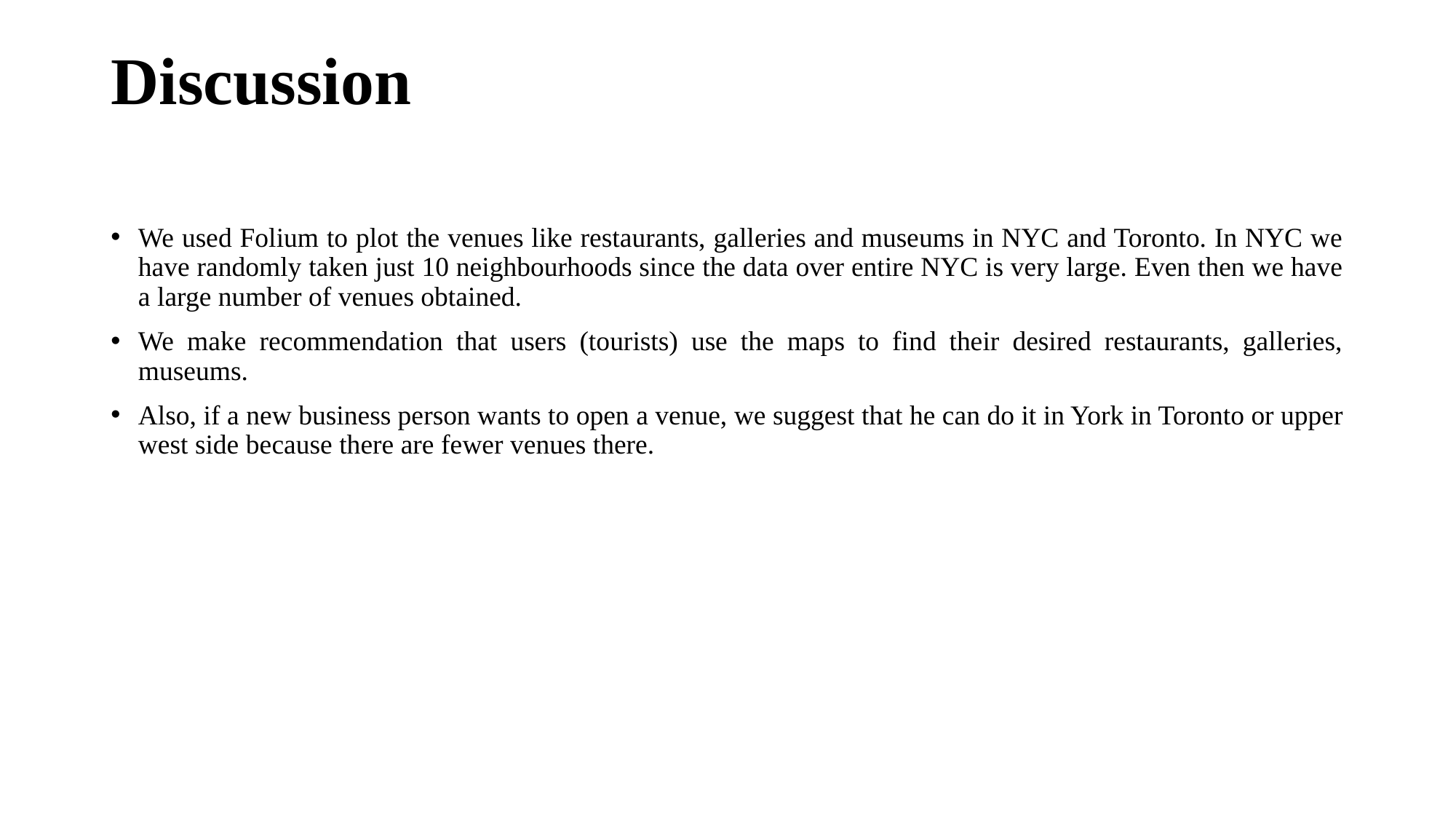

# Discussion
We used Folium to plot the venues like restaurants, galleries and museums in NYC and Toronto. In NYC we have randomly taken just 10 neighbourhoods since the data over entire NYC is very large. Even then we have a large number of venues obtained.
We make recommendation that users (tourists) use the maps to find their desired restaurants, galleries, museums.
Also, if a new business person wants to open a venue, we suggest that he can do it in York in Toronto or upper west side because there are fewer venues there.